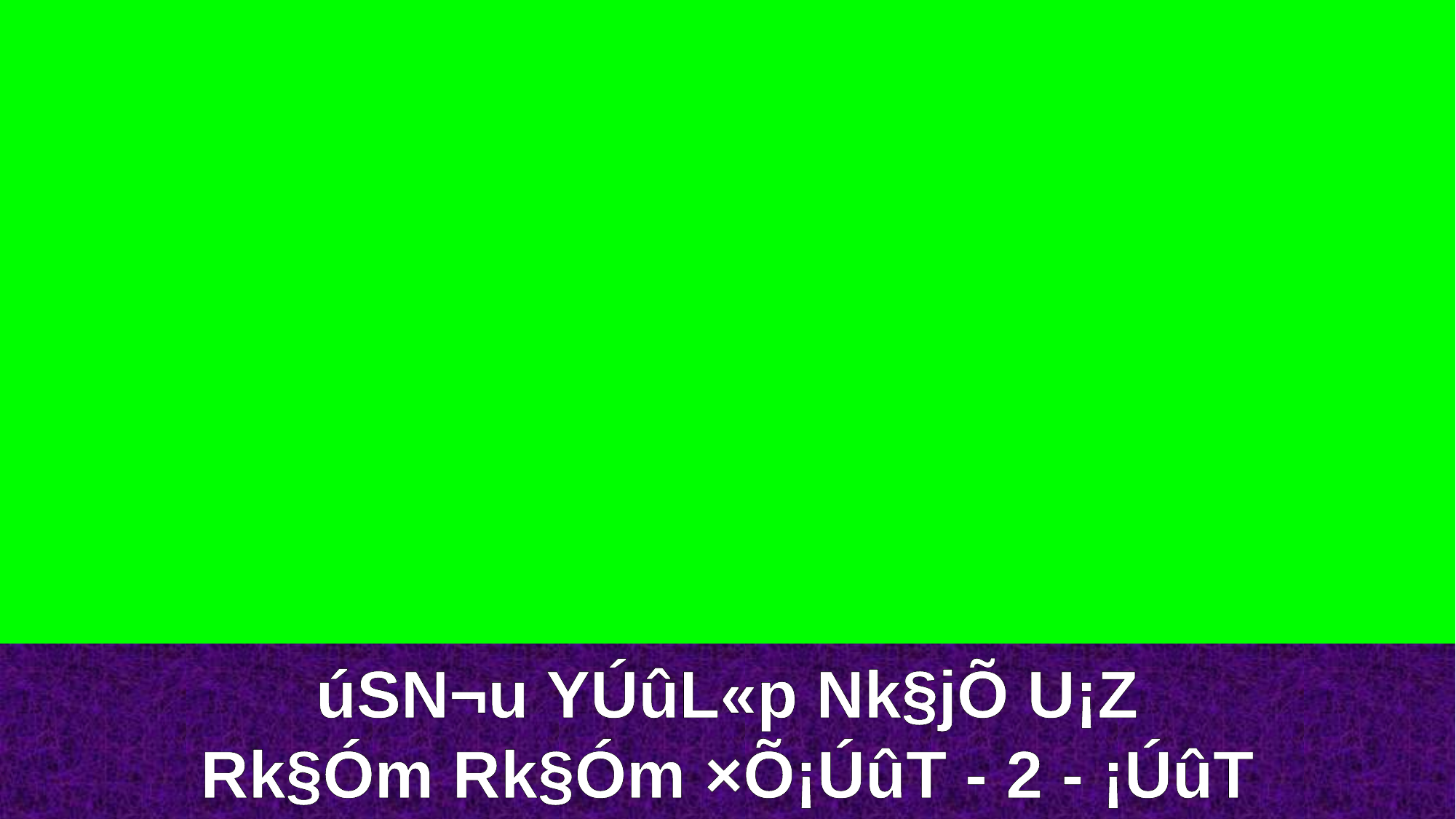

úSN¬u YÚûL«p Nk§jÕ U¡Z
Rk§Óm Rk§Óm ×Õ¡ÚûT - 2 - ¡ÚûT